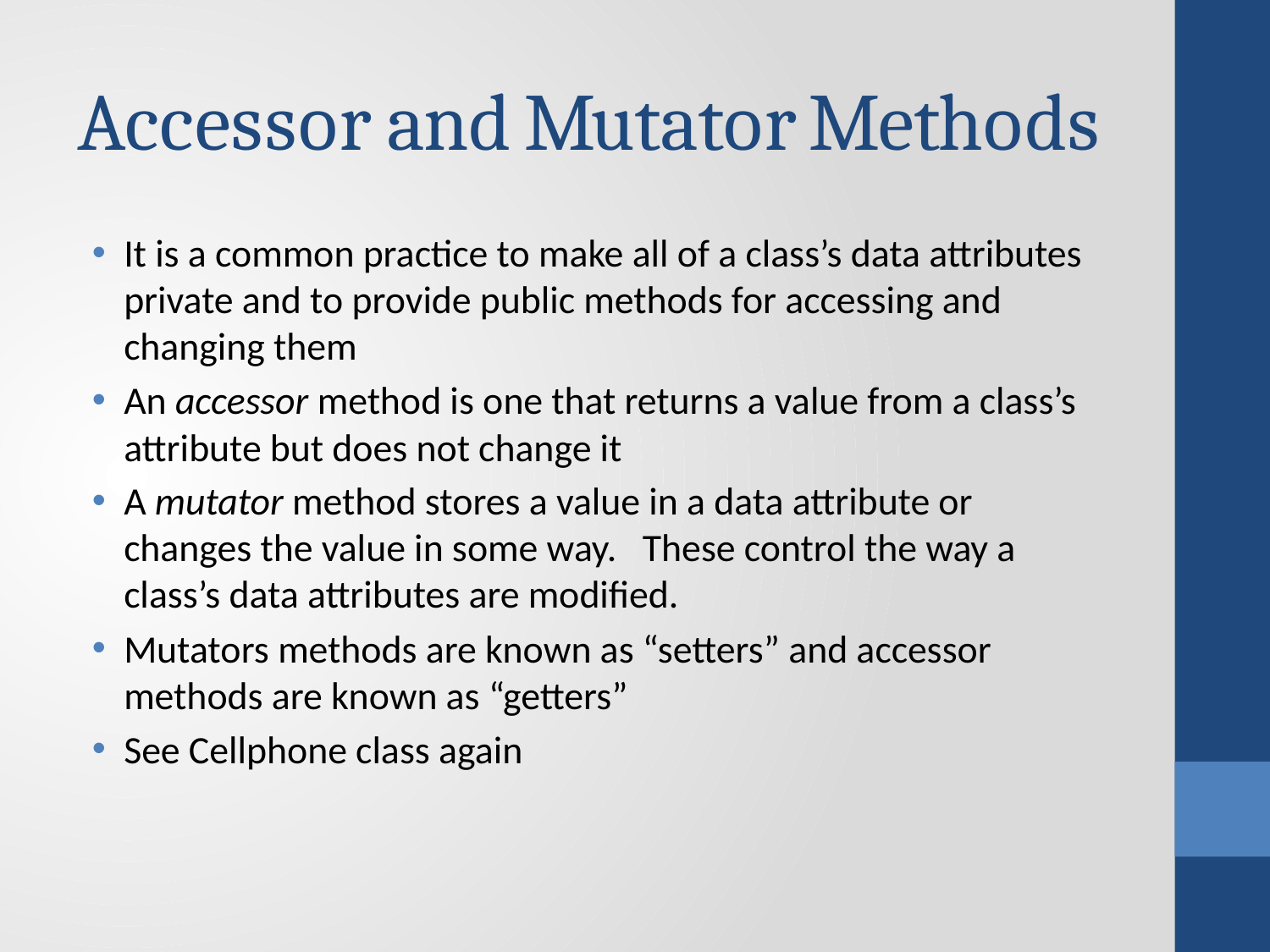

# Accessor and Mutator Methods
It is a common practice to make all of a class’s data attributes private and to provide public methods for accessing and changing them
An accessor method is one that returns a value from a class’s attribute but does not change it
A mutator method stores a value in a data attribute or changes the value in some way.   These control the way a class’s data attributes are modified.
Mutators methods are known as “setters” and accessor methods are known as “getters”
See Cellphone class again